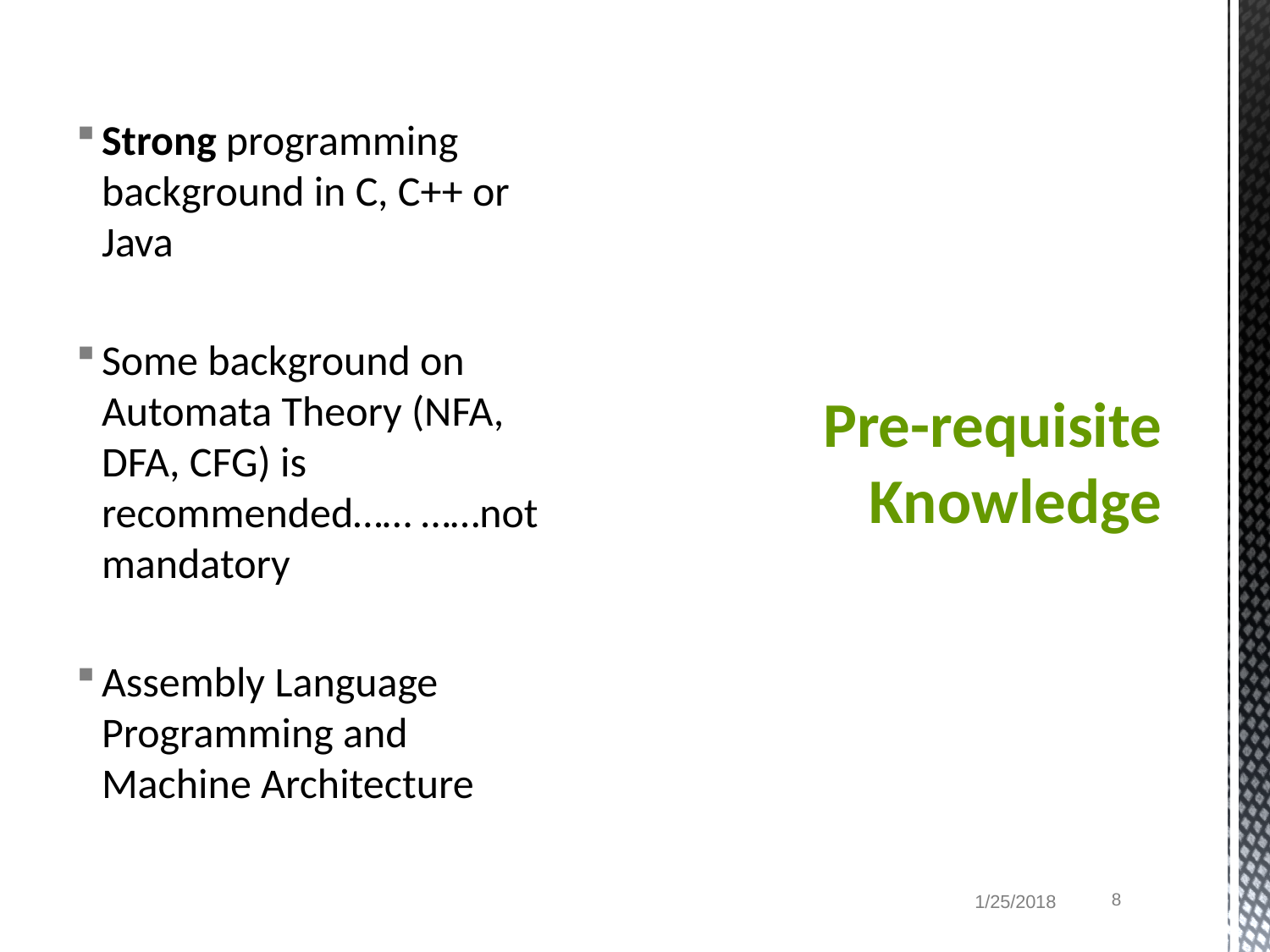

Strong programming background in C, C++ or Java

Some background on Automata Theory (NFA, DFA, CFG) is recommended…… ……not mandatory

Assembly Language Programming and Machine Architecture
# Pre-requisite Knowledge
8
1/25/2018